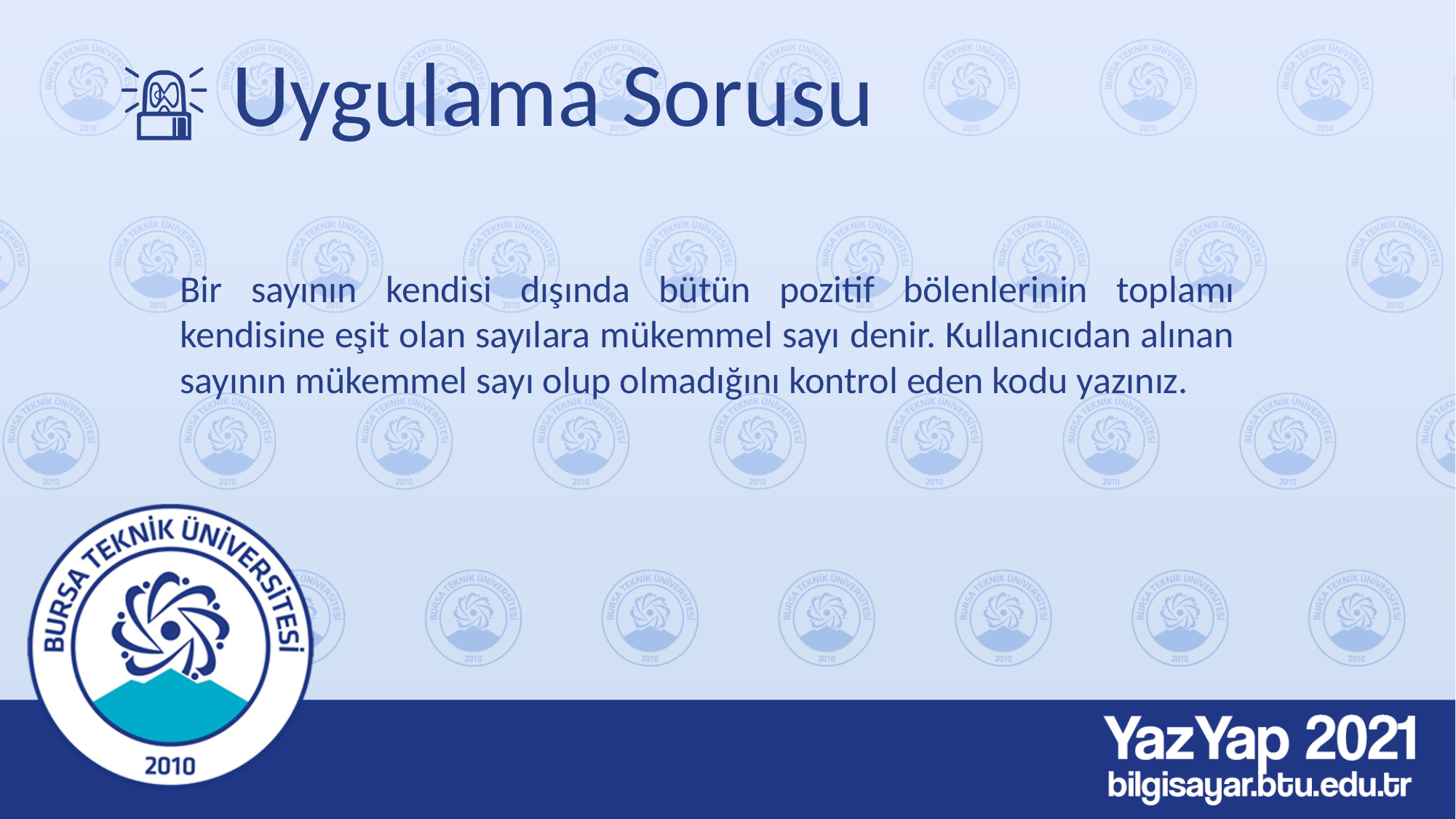

# 🚨 Uygulama Sorusu
Bir sayının kendisi dışında bütün pozitif bölenlerinin toplamı kendisine eşit olan sayılara mükemmel sayı denir. Kullanıcıdan alınan sayının mükemmel sayı olup olmadığını kontrol eden kodu yazınız.